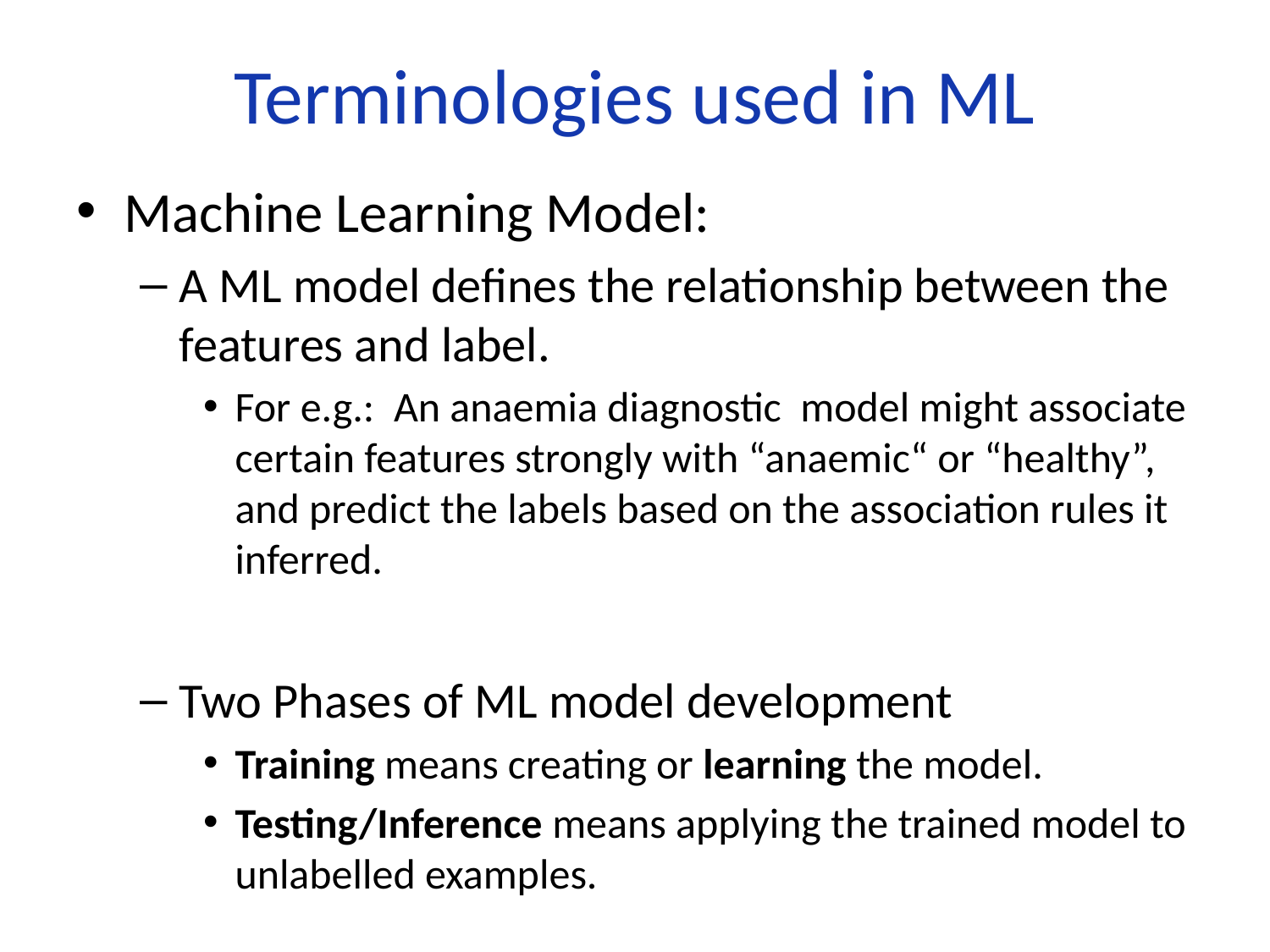

# Terminologies used in ML
Machine Learning Model:
A ML model defines the relationship between the features and label.
For e.g.:  An anaemia diagnostic  model might associate certain features strongly with “anaemic“ or “healthy”, and predict the labels based on the association rules it inferred.

Two Phases of ML model development
Training means creating or learning the model.
Testing/Inference means applying the trained model to unlabelled examples.